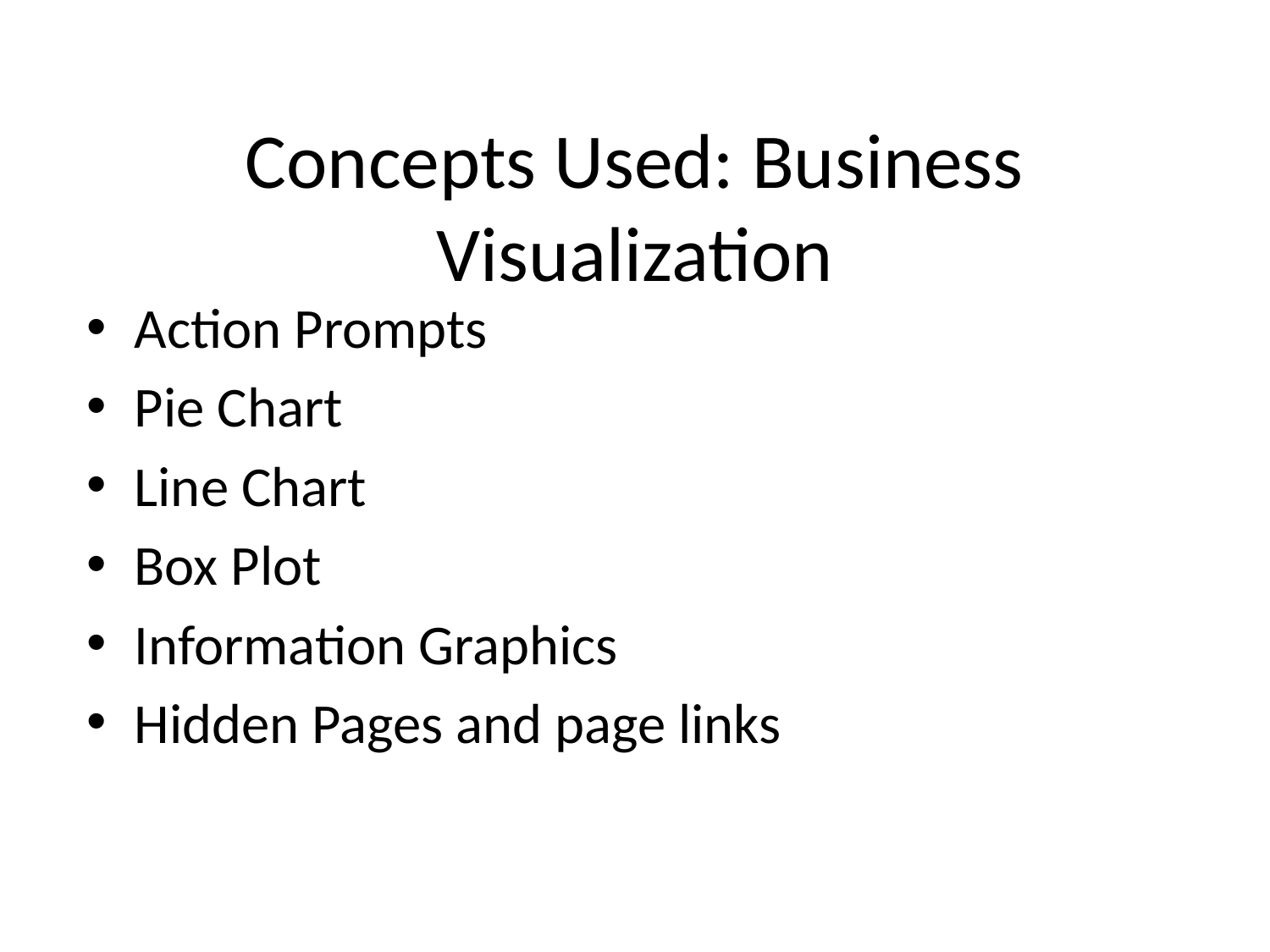

# Concepts Used: Business Visualization
Action Prompts
Pie Chart
Line Chart
Box Plot
Information Graphics
Hidden Pages and page links